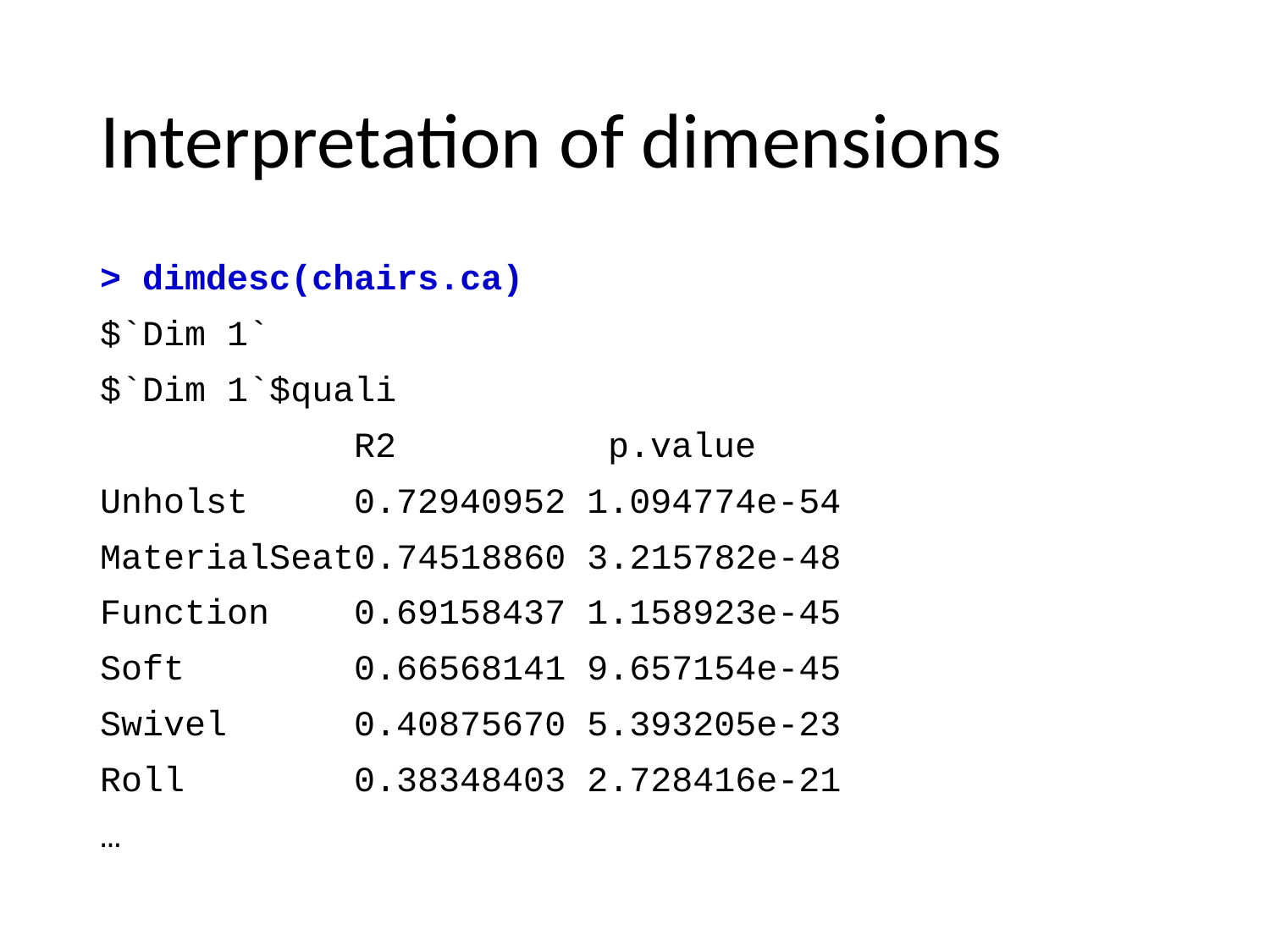

# Interpretation of dimensions
> dimdesc(chairs.ca)
$`Dim 1`
$`Dim 1`$quali
		R2		p.value
Unholst	0.72940952 1.094774e-54
MaterialSeat0.74518860 3.215782e-48
Function 	0.69158437 1.158923e-45
Soft 		0.66568141 9.657154e-45
Swivel 	0.40875670 5.393205e-23
Roll 		0.38348403 2.728416e-21
…